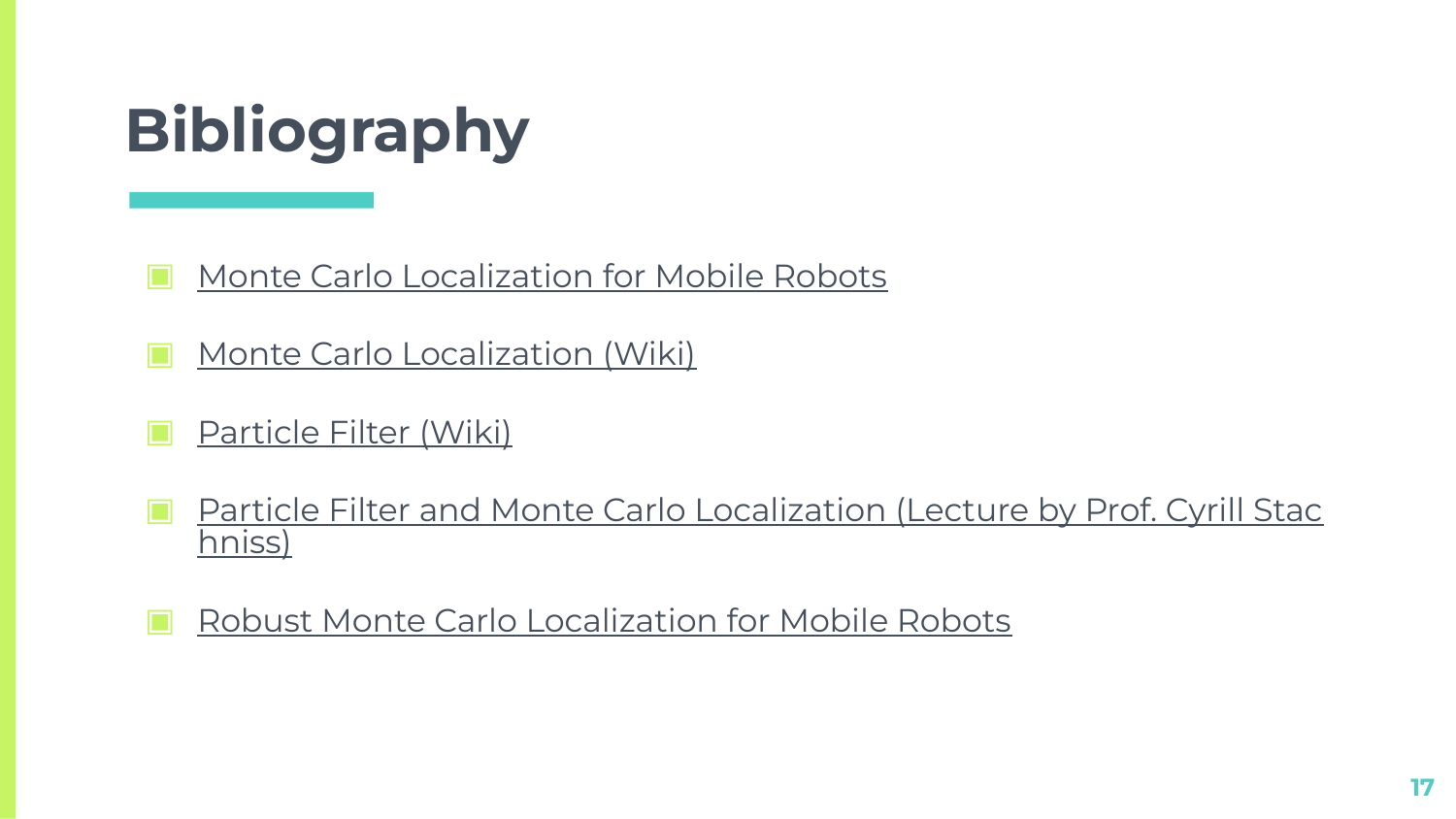

# Bibliography
Monte Carlo Localization for Mobile Robots

Monte Carlo Localization (Wiki)

Particle Filter (Wiki)

Particle Filter and Monte Carlo Localization (Lecture by Prof. Cyrill Stachniss)

Robust Monte Carlo Localization for Mobile Robots
17